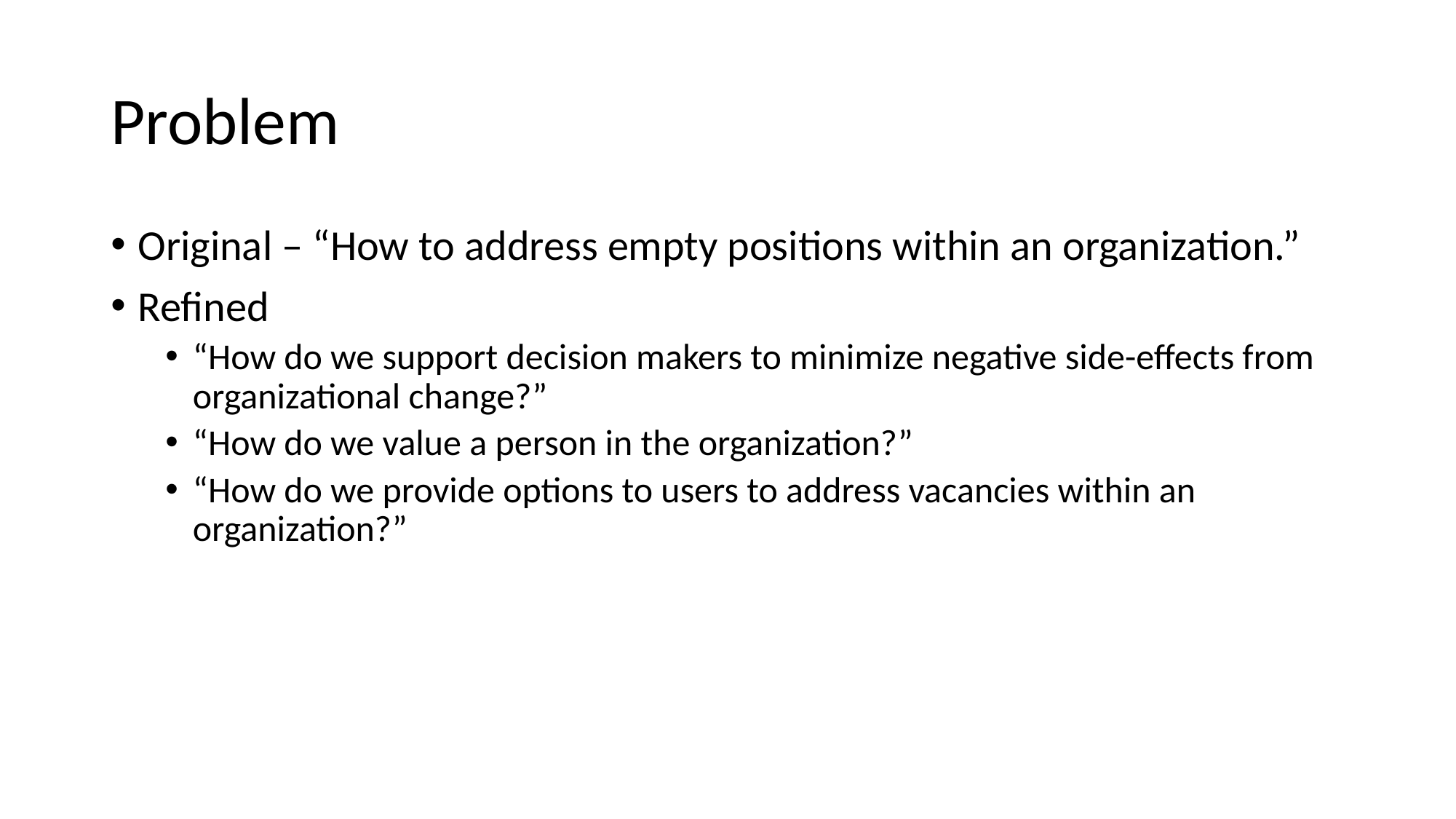

# Problem
Original – “How to address empty positions within an organization.”
Refined
“How do we support decision makers to minimize negative side-effects from organizational change?”
“How do we value a person in the organization?”
“How do we provide options to users to address vacancies within an organization?”